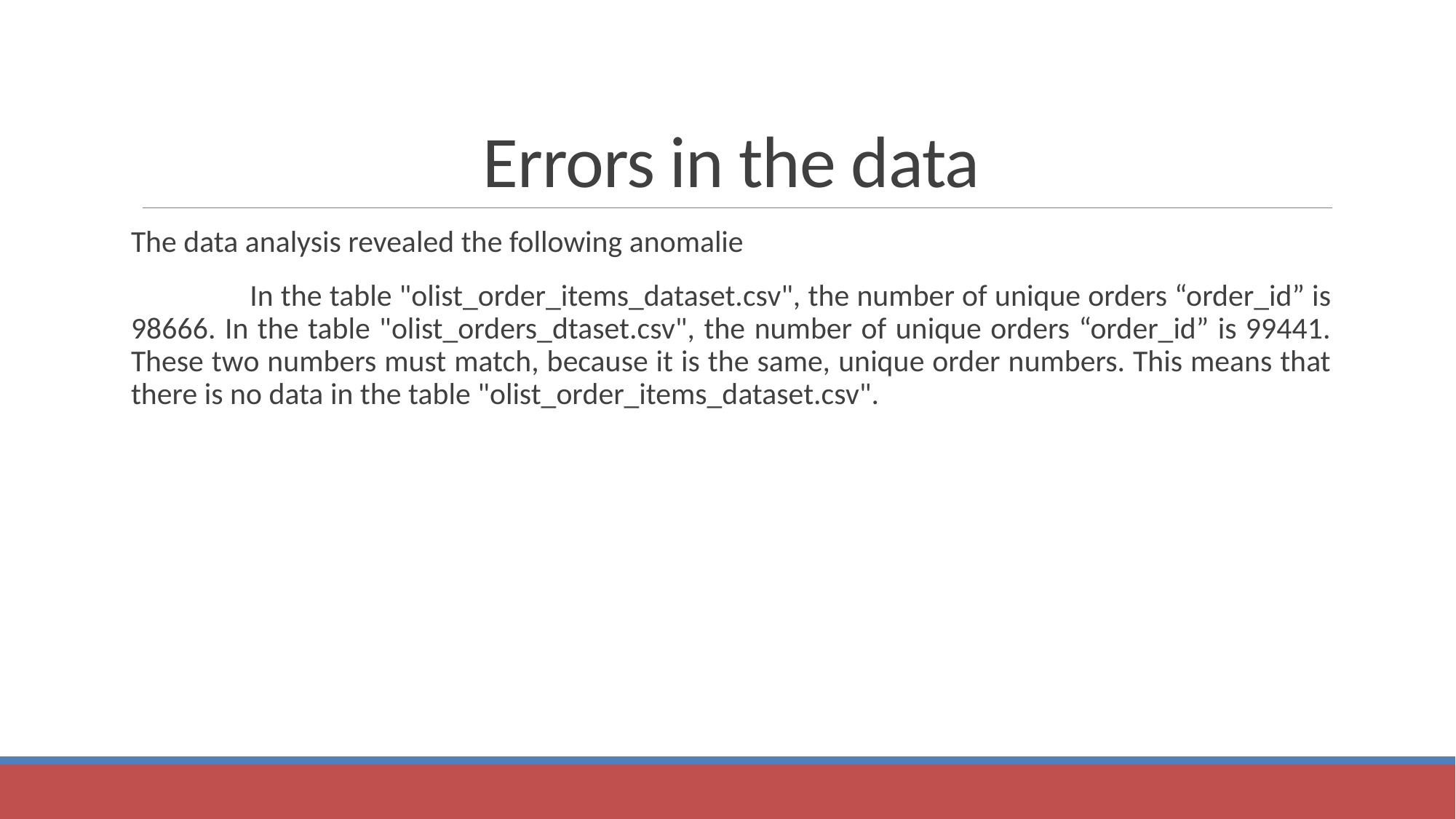

# Errors in the data
The data analysis revealed the following anomalie
                In the table "olist_order_items_dataset.csv", the number of unique orders “order_id” is 98666. In the table "olist_orders_dtaset.csv", the number of unique orders “order_id” is 99441. These two numbers must match, because it is the same, unique order numbers. This means that there is no data in the table "olist_order_items_dataset.csv".